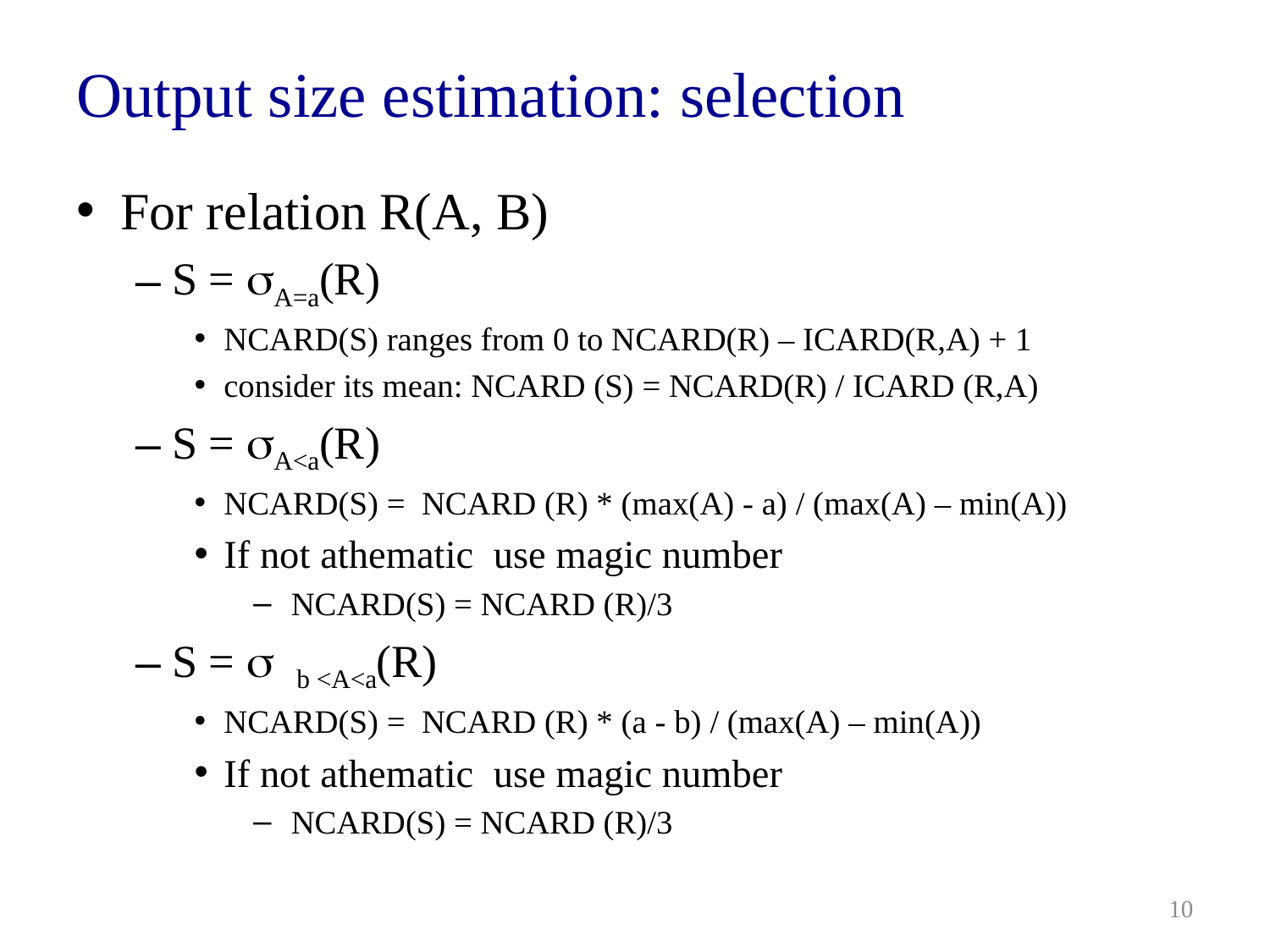

# Output size estimation: selection
For relation R(A, B)
S = σA=a(R)
NCARD(S) ranges from 0 to NCARD(R) – ICARD(R,A) + 1
consider its mean: NCARD (S) = NCARD(R) / ICARD (R,A)
S = σA<a(R)
NCARD(S) =  NCARD (R) * (max(A) - a) / (max(A) – min(A))
If not athematic  use magic number
 NCARD(S) = NCARD (R)/3
S = σ b <A<a(R)
NCARD(S) =  NCARD (R) * (a - b) / (max(A) – min(A))
If not athematic  use magic number
 NCARD(S) = NCARD (R)/3

10